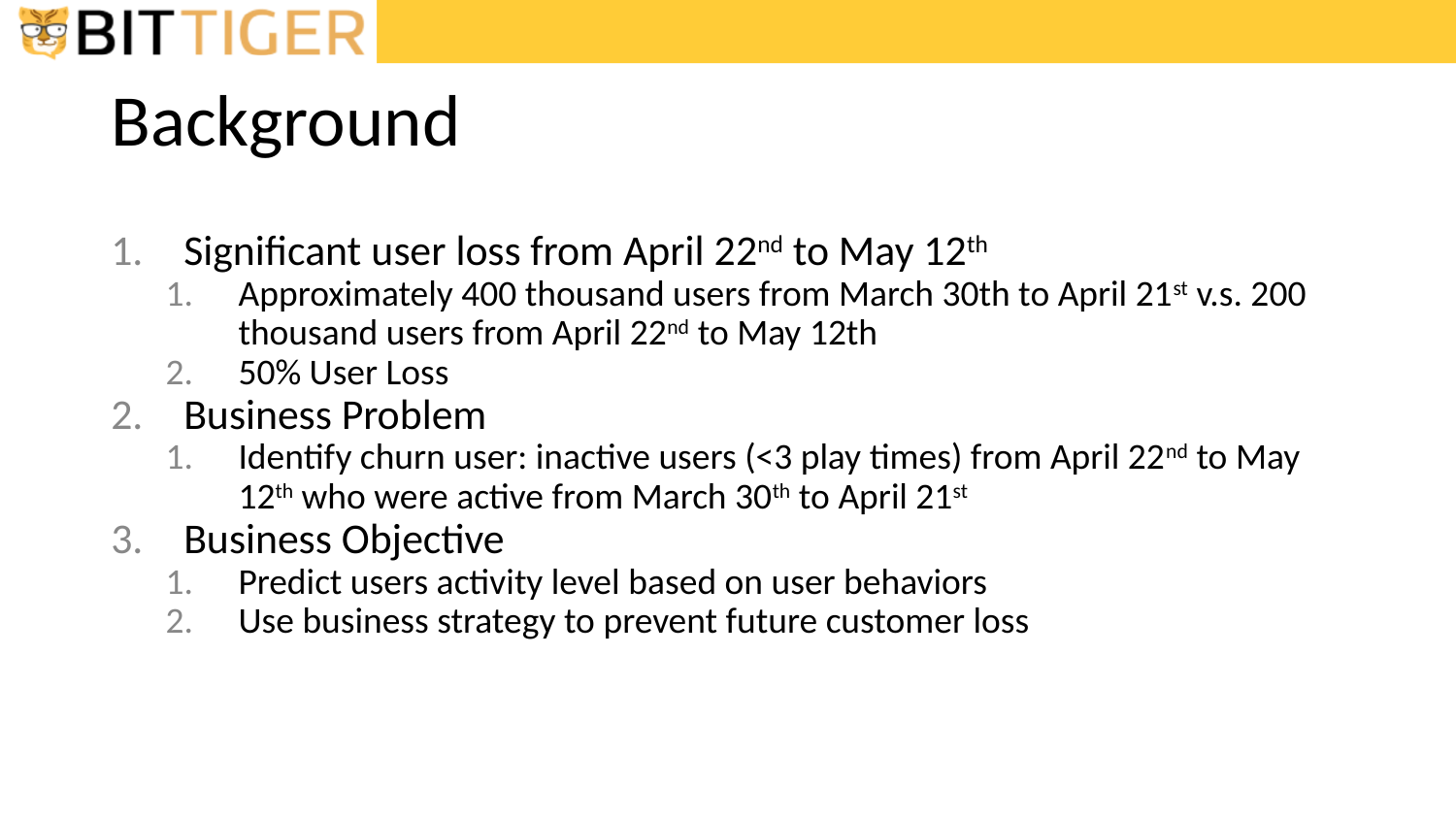

# Background
Significant user loss from April 22nd to May 12th
Approximately 400 thousand users from March 30th to April 21st v.s. 200 thousand users from April 22nd to May 12th
50% User Loss
Business Problem
Identify churn user: inactive users (<3 play times) from April 22nd to May 12th who were active from March 30th to April 21st
Business Objective
Predict users activity level based on user behaviors
Use business strategy to prevent future customer loss